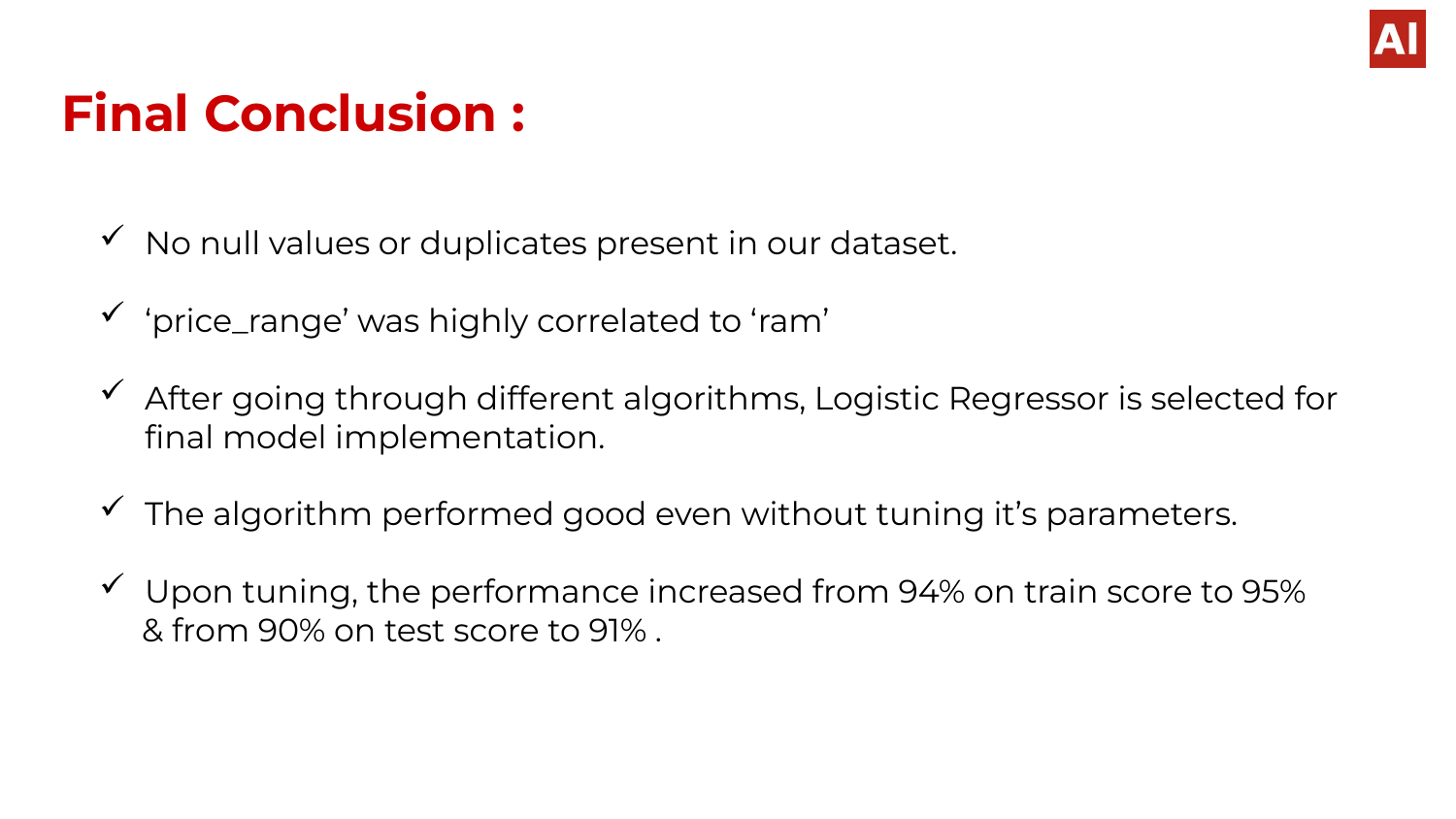

# Final Conclusion :
No null values or duplicates present in our dataset.

‘price_range’ was highly correlated to ‘ram’

After going through different algorithms, Logistic Regressor is selected for final model implementation.

The algorithm performed good even without tuning it’s parameters.

Upon tuning, the performance increased from 94% on train score to 95%
     & from 90% on test score to 91% .